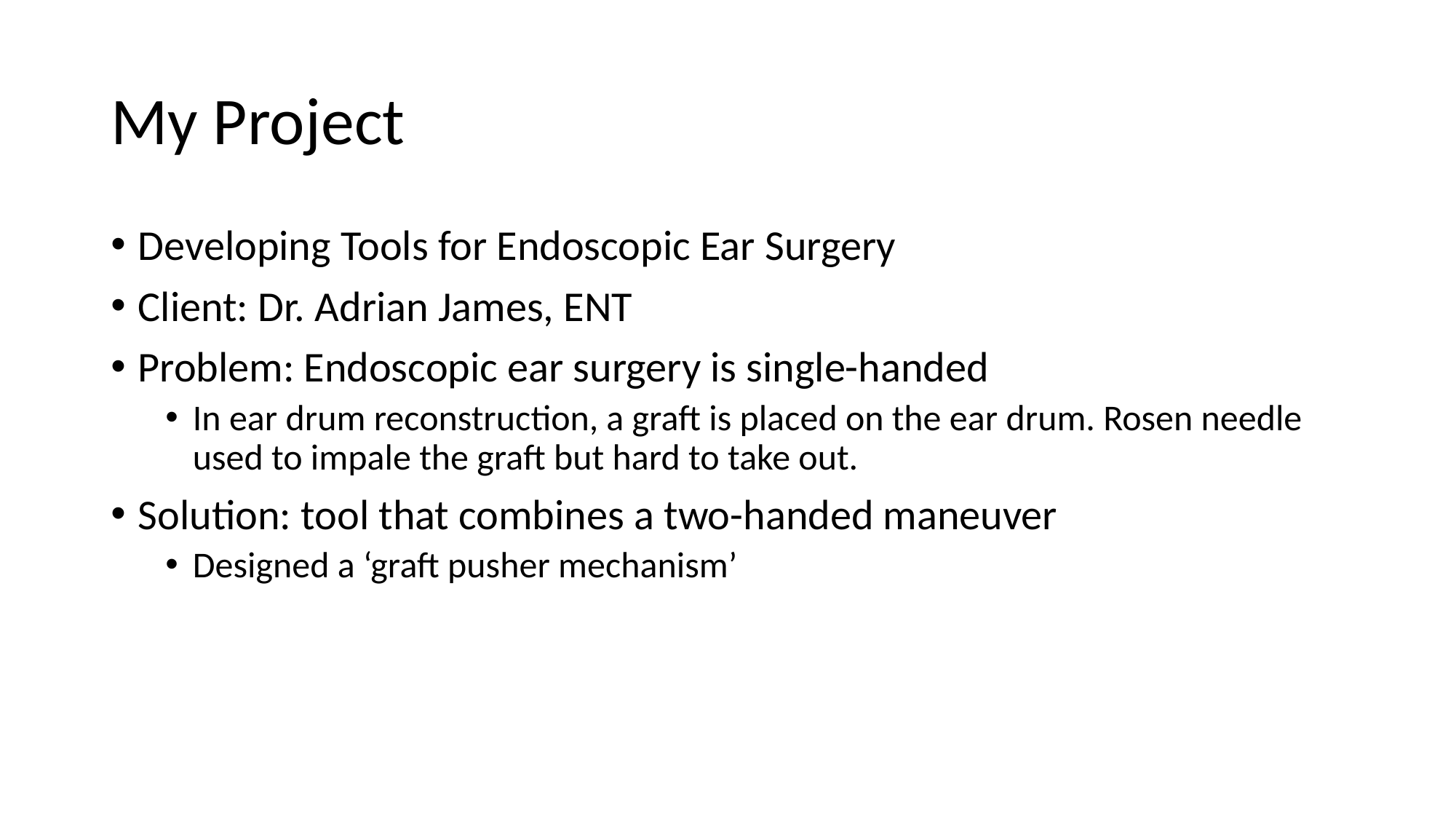

# My Project
Developing Tools for Endoscopic Ear Surgery
Client: Dr. Adrian James, ENT
Problem: Endoscopic ear surgery is single-handed
In ear drum reconstruction, a graft is placed on the ear drum. Rosen needle used to impale the graft but hard to take out.
Solution: tool that combines a two-handed maneuver
Designed a ‘graft pusher mechanism’